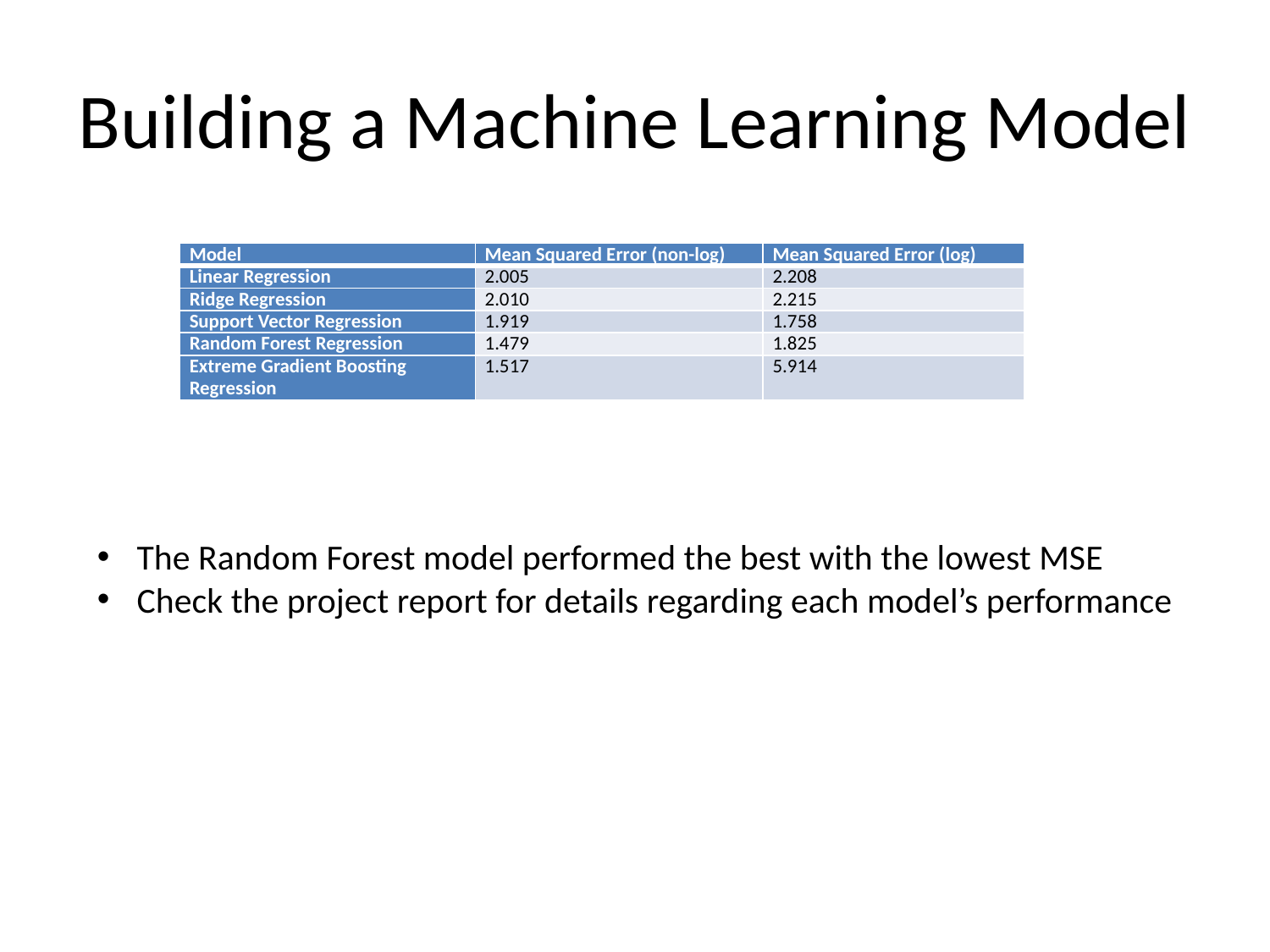

# Building a Machine Learning Model
| Model | Mean Squared Error (non-log) | Mean Squared Error (log) |
| --- | --- | --- |
| Linear Regression | 2.005 | 2.208 |
| Ridge Regression | 2.010 | 2.215 |
| Support Vector Regression | 1.919 | 1.758 |
| Random Forest Regression | 1.479 | 1.825 |
| Extreme Gradient Boosting Regression | 1.517 | 5.914 |
The Random Forest model performed the best with the lowest MSE
Check the project report for details regarding each model’s performance